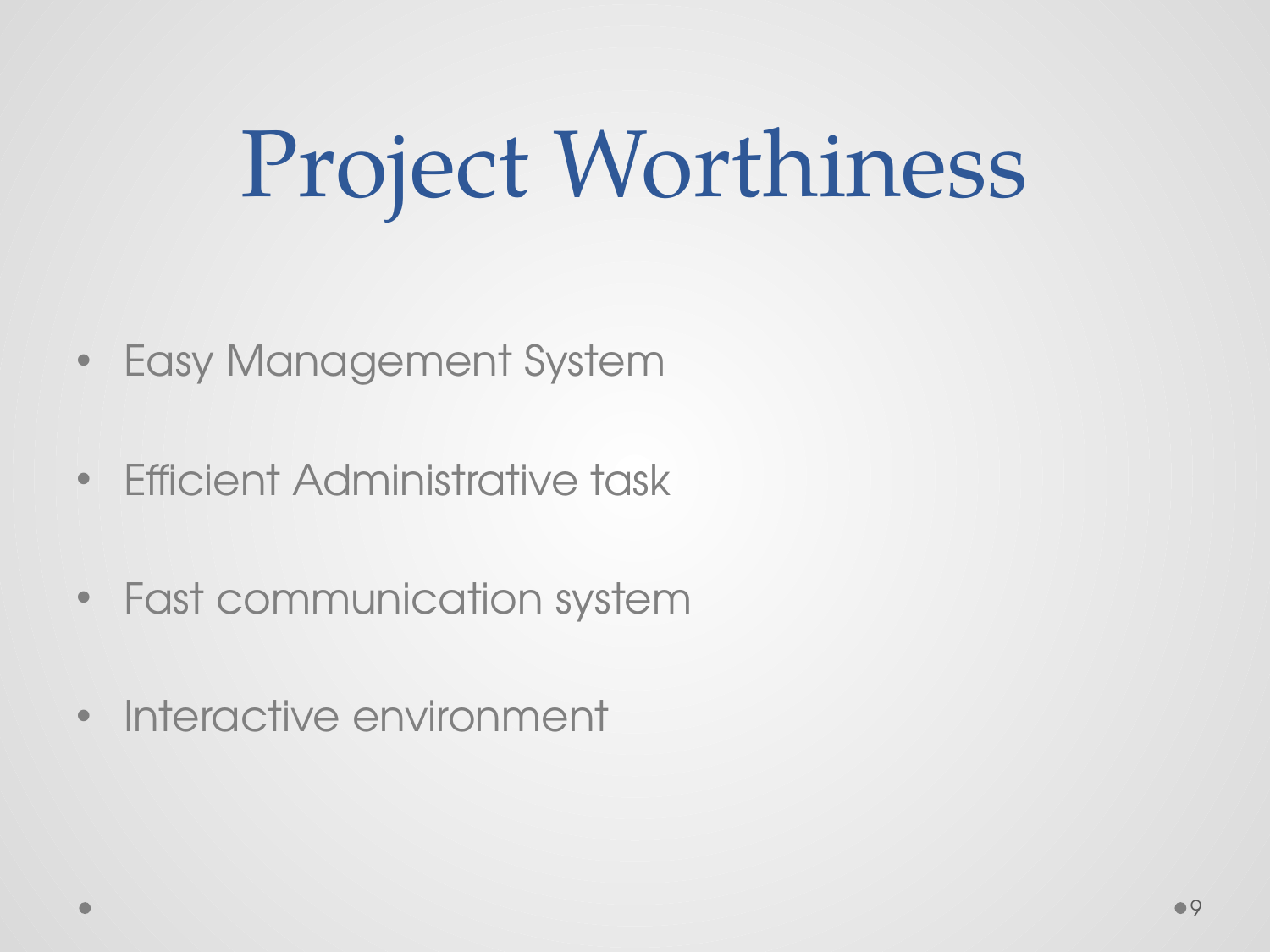

# Project Worthiness
Easy Management System

Efficient Administrative task

Fast communication system

Interactive environment
9